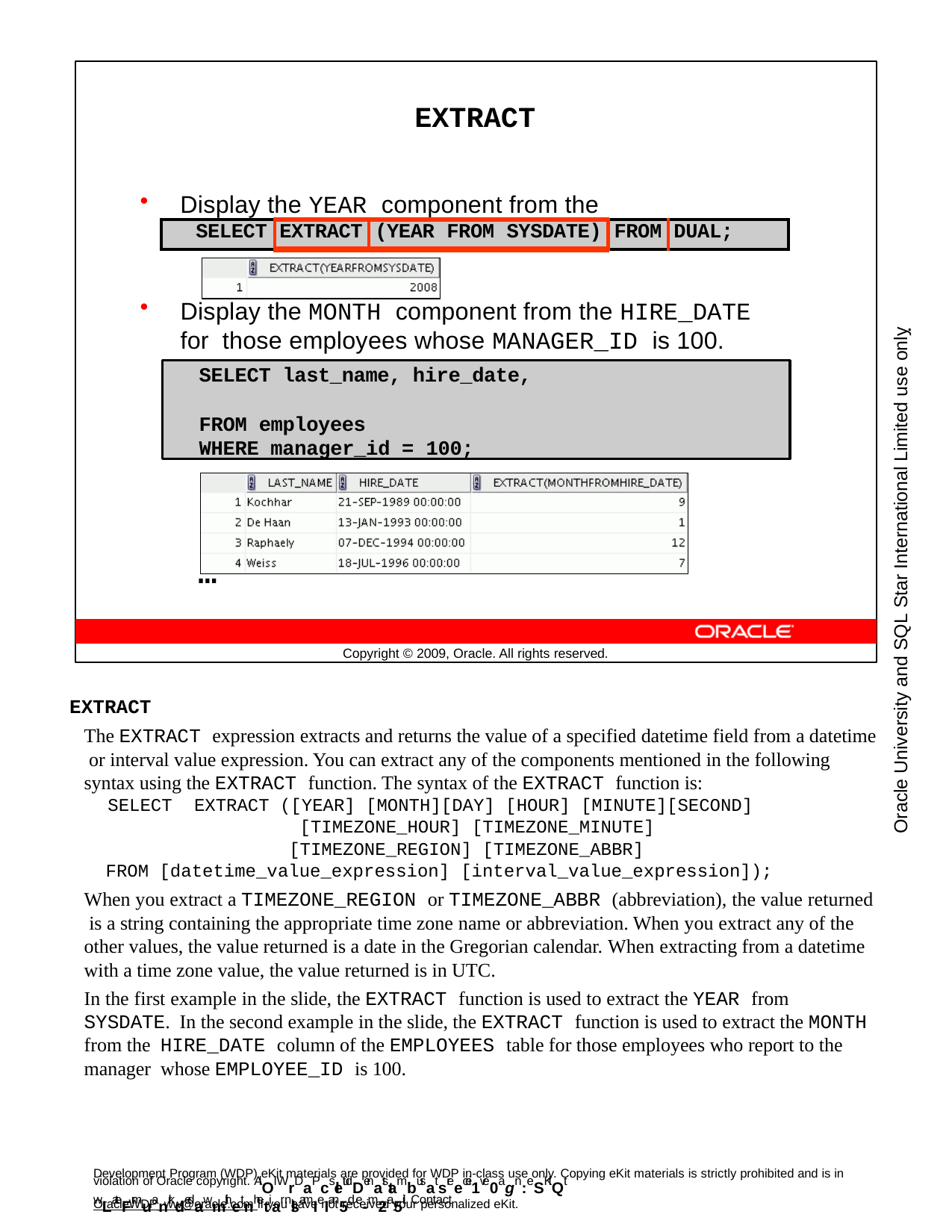

EXTRACT

Display the YEAR component from the SYSDATE.
| SELECT | EXTRACT | (YEAR | FROM | SYSDATE) | FROM | DUAL; |
| --- | --- | --- | --- | --- | --- | --- |

Display the MONTH component from the HIRE_DATE for  those employees whose MANAGER_ID is 100.
Oracle University and SQL Star International Limited use onlyฺ
SELECT last_name, hire_date,

FROM employees
WHERE manager_id = 100;
EXTRACT (MONTH FROM HIRE_DATE)
…
Copyright © 2009, Oracle. All rights reserved.

EXTRACT
The EXTRACT expression extracts and returns the value of a specified datetime field from a datetime  or interval value expression. You can extract any of the components mentioned in the following  syntax using the EXTRACT function. The syntax of the EXTRACT function is:
SELECT
EXTRACT ([YEAR] [MONTH][DAY] [HOUR] [MINUTE][SECOND]  [TIMEZONE_HOUR] [TIMEZONE_MINUTE]  [TIMEZONE_REGION] [TIMEZONE_ABBR]
FROM [datetime_value_expression] [interval_value_expression]);
When you extract a TIMEZONE_REGION or TIMEZONE_ABBR (abbreviation), the value returned  is a string containing the appropriate time zone name or abbreviation. When you extract any of the  other values, the value returned is a date in the Gregorian calendar. When extracting from a datetime  with a time zone value, the value returned is in UTC.
In the first example in the slide, the EXTRACT function is used to extract the YEAR from SYSDATE.  In the second example in the slide, the EXTRACT function is used to extract the MONTH from the  HIRE_DATE column of the EMPLOYEES table for those employees who report to the manager  whose EMPLOYEE_ID is 100.
Development Program (WDP) eKit materials are provided for WDP in-class use only. Copying eKit materials is strictly prohibited and is in
violation of Oracle copyright. AlOl WrDaPcsletudDenatstambusat sreecei1ve0agn:eSKiQt wLateFrmuanrkdedawmithetnhetiar nlsamIeI an5d e-m2a5il. Contact
OracleWDP_ww@oracle.com if you have not received your personalized eKit.